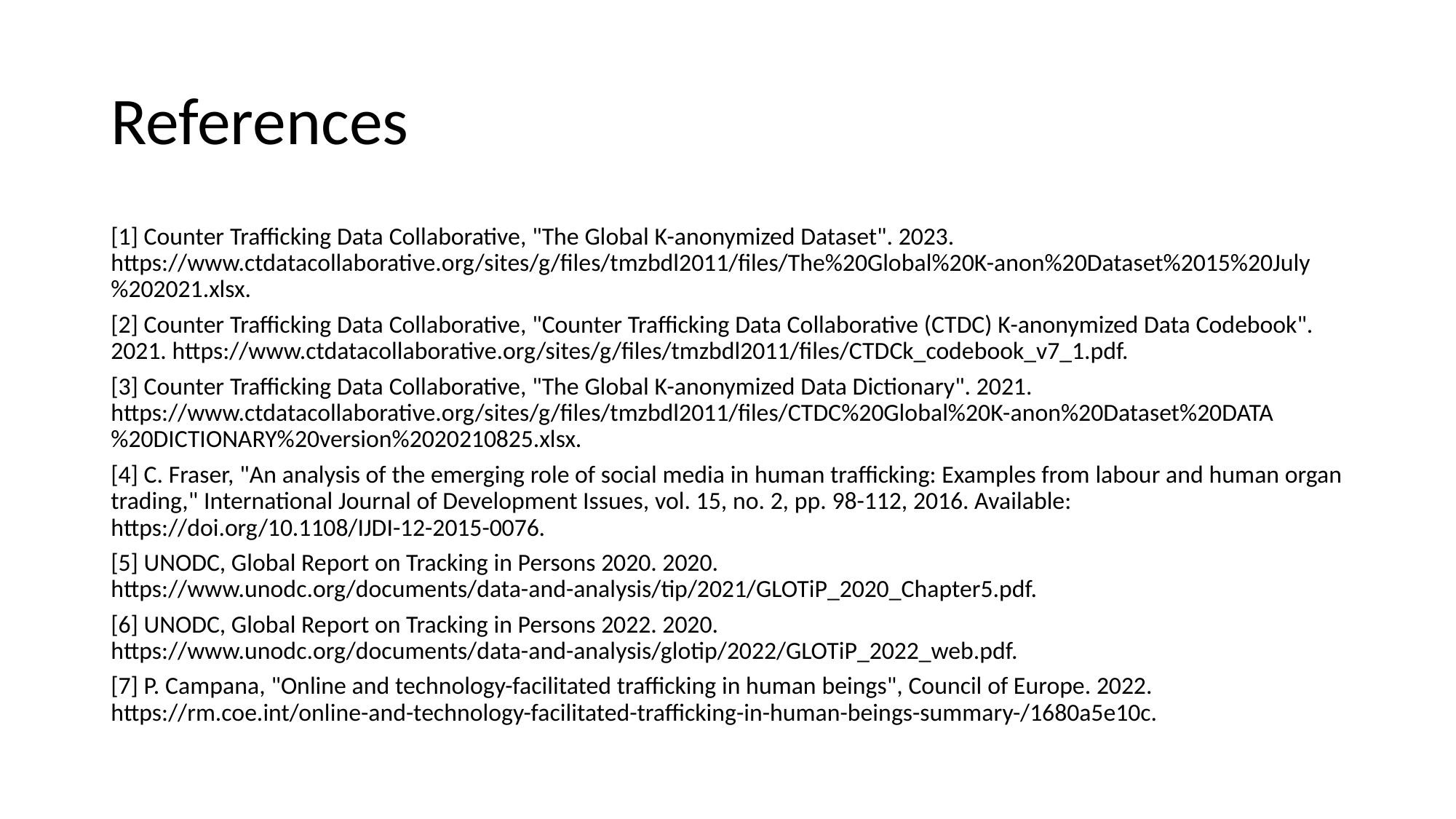

# References
[1] Counter Trafficking Data Collaborative, "The Global K-anonymized Dataset". 2023. https://www.ctdatacollaborative.org/sites/g/files/tmzbdl2011/files/The%20Global%20K-anon%20Dataset%2015%20July%202021.xlsx.
[2] Counter Trafficking Data Collaborative, "Counter Trafficking Data Collaborative (CTDC) K-anonymized Data Codebook". 2021. https://www.ctdatacollaborative.org/sites/g/files/tmzbdl2011/files/CTDCk_codebook_v7_1.pdf.
[3] Counter Trafficking Data Collaborative, "The Global K-anonymized Data Dictionary". 2021. https://www.ctdatacollaborative.org/sites/g/files/tmzbdl2011/files/CTDC%20Global%20K-anon%20Dataset%20DATA%20DICTIONARY%20version%2020210825.xlsx.
[4] C. Fraser, "An analysis of the emerging role of social media in human trafficking: Examples from labour and human organ trading," International Journal of Development Issues, vol. 15, no. 2, pp. 98-112, 2016. Available: https://doi.org/10.1108/IJDI-12-2015-0076.
[5] UNODC, Global Report on Tracking in Persons 2020. 2020. https://www.unodc.org/documents/data-and-analysis/tip/2021/GLOTiP_2020_Chapter5.pdf.
[6] UNODC, Global Report on Tracking in Persons 2022. 2020. https://www.unodc.org/documents/data-and-analysis/glotip/2022/GLOTiP_2022_web.pdf.
[7] P. Campana, "Online and technology-facilitated trafficking in human beings", Council of Europe. 2022. https://rm.coe.int/online-and-technology-facilitated-trafficking-in-human-beings-summary-/1680a5e10c.